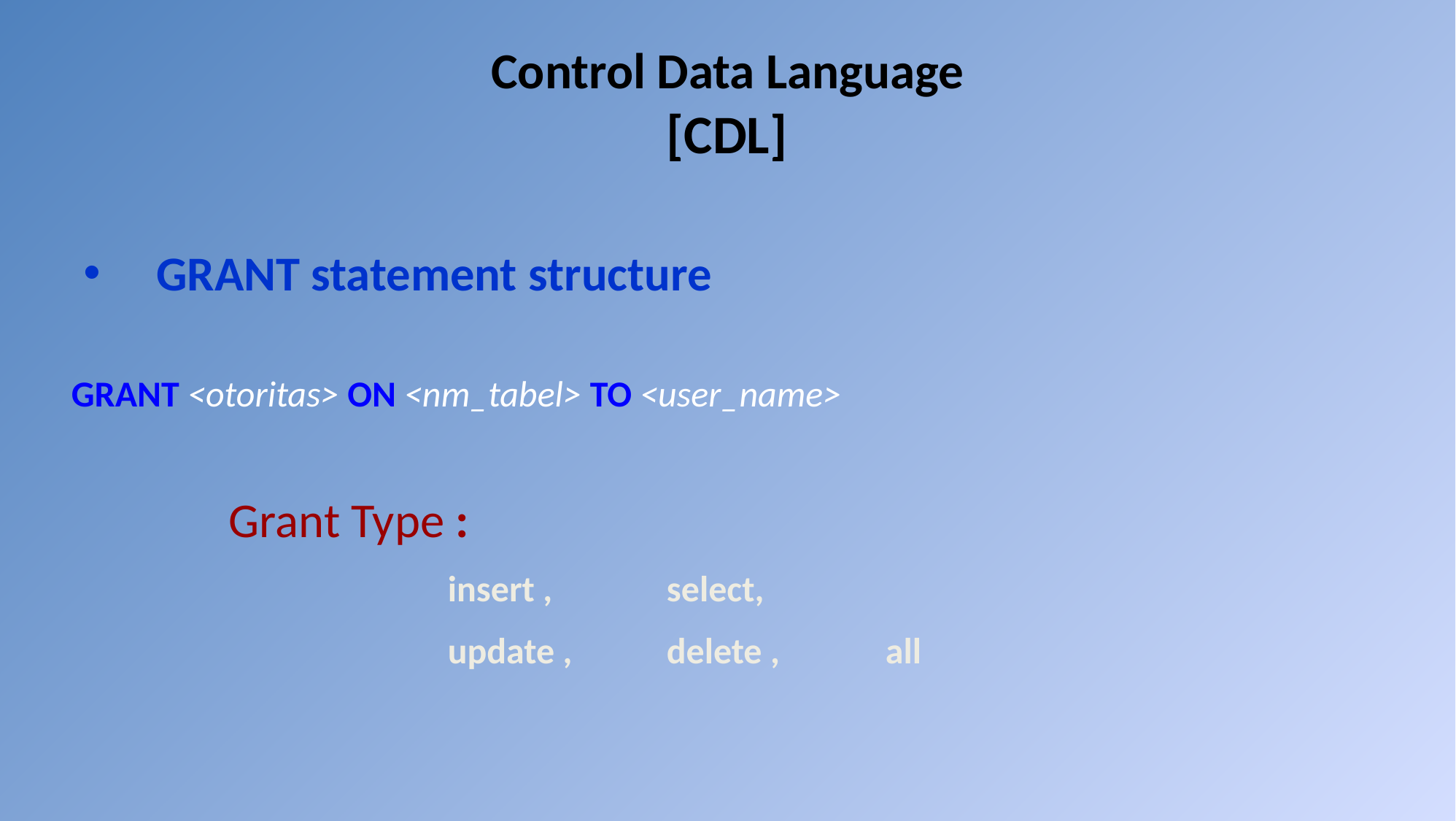

# Control Data Language [CDL]
GRANT statement structure
GRANT <otoritas> ON <nm_tabel> TO <user_name>
Grant Type :
		insert , 	select,
		update ,	delete , 	all